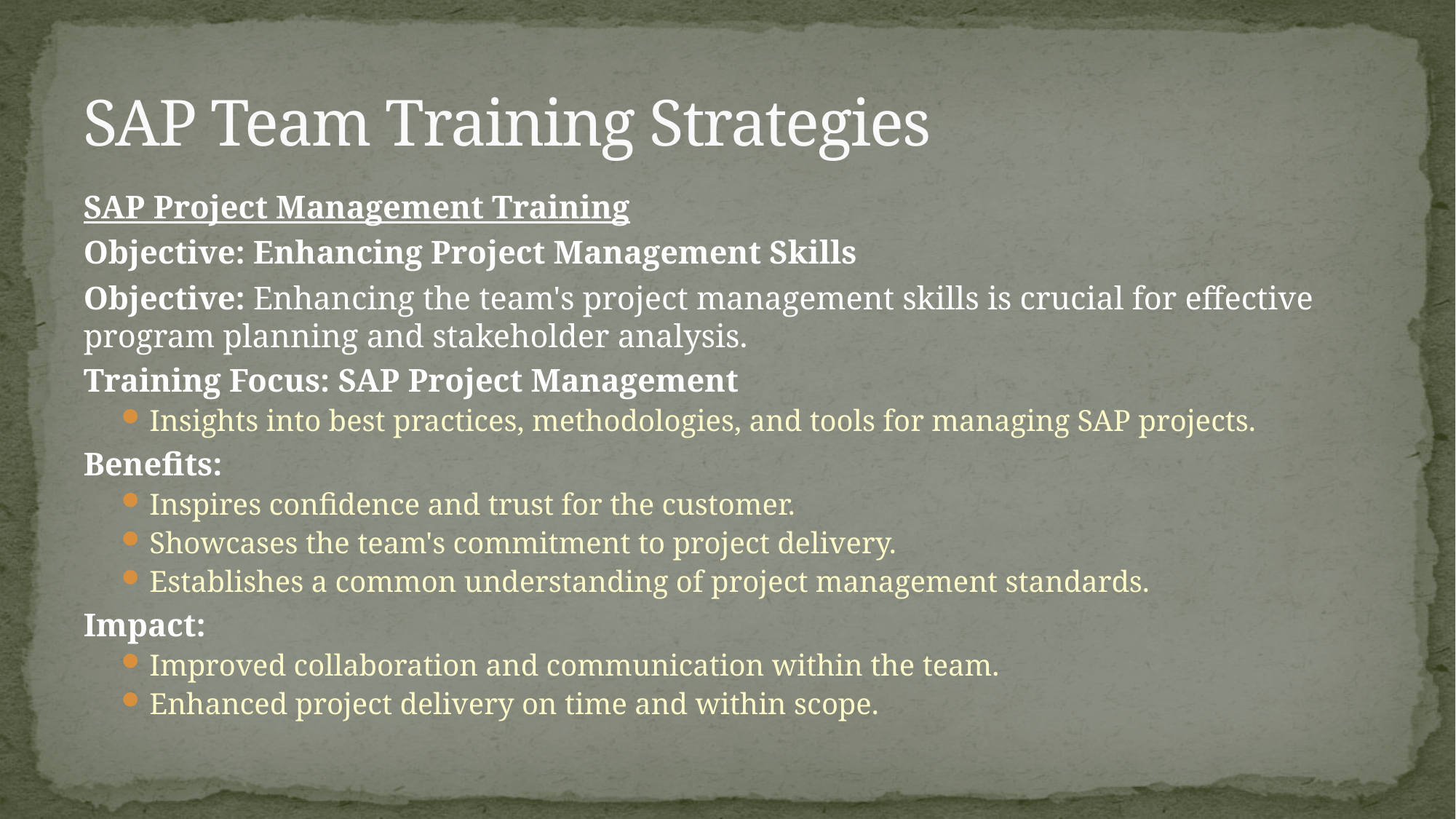

# SAP Team Training Strategies
SAP Project Management Training
Objective: Enhancing Project Management Skills
Objective: Enhancing the team's project management skills is crucial for effective program planning and stakeholder analysis.
Training Focus: SAP Project Management
Insights into best practices, methodologies, and tools for managing SAP projects.
Benefits:
Inspires confidence and trust for the customer.
Showcases the team's commitment to project delivery.
Establishes a common understanding of project management standards.
Impact:
Improved collaboration and communication within the team.
Enhanced project delivery on time and within scope.